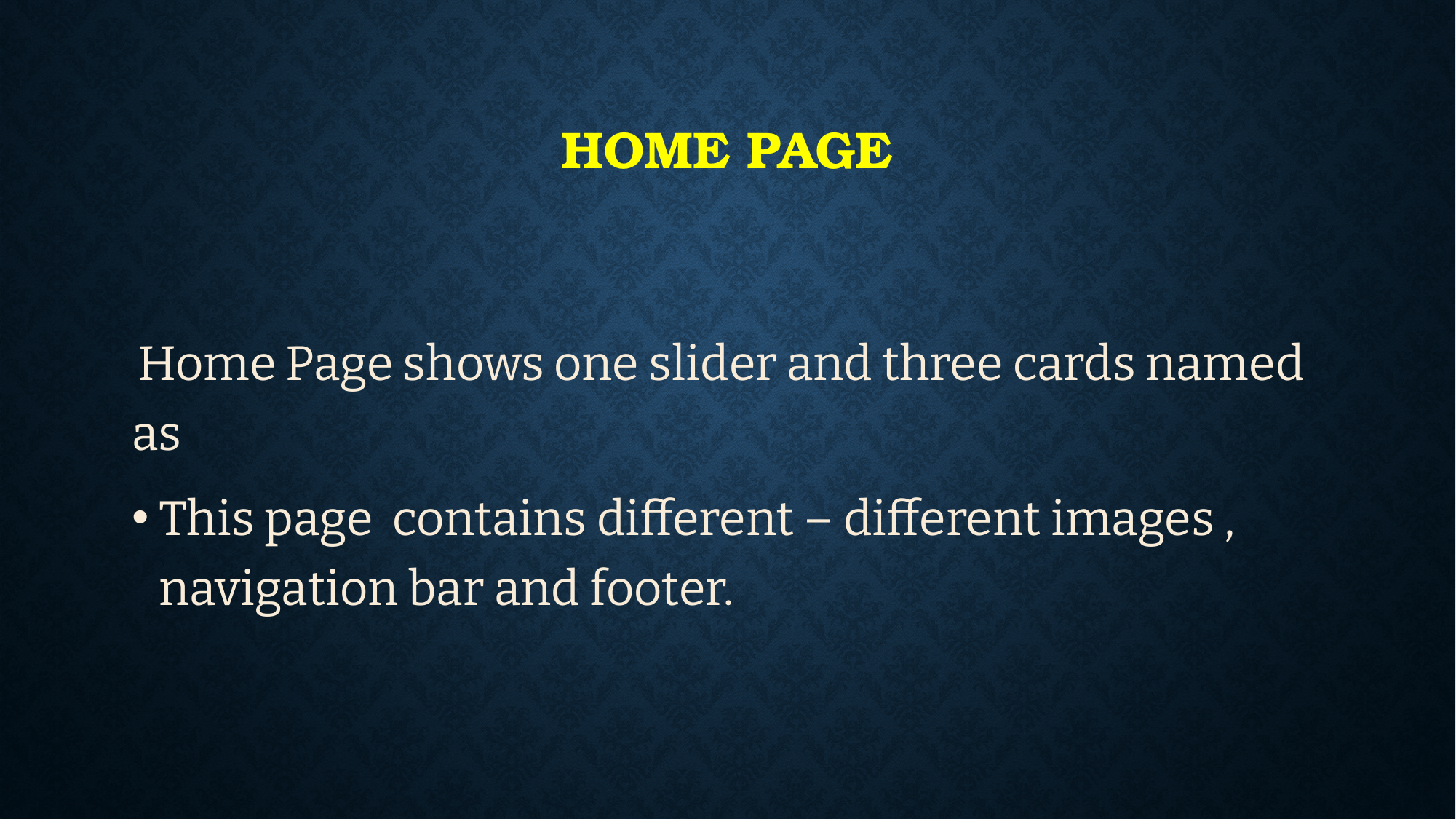

# HOME PAGE
 Home Page shows one slider and three cards named as
This page  contains different – different images , navigation bar and footer.